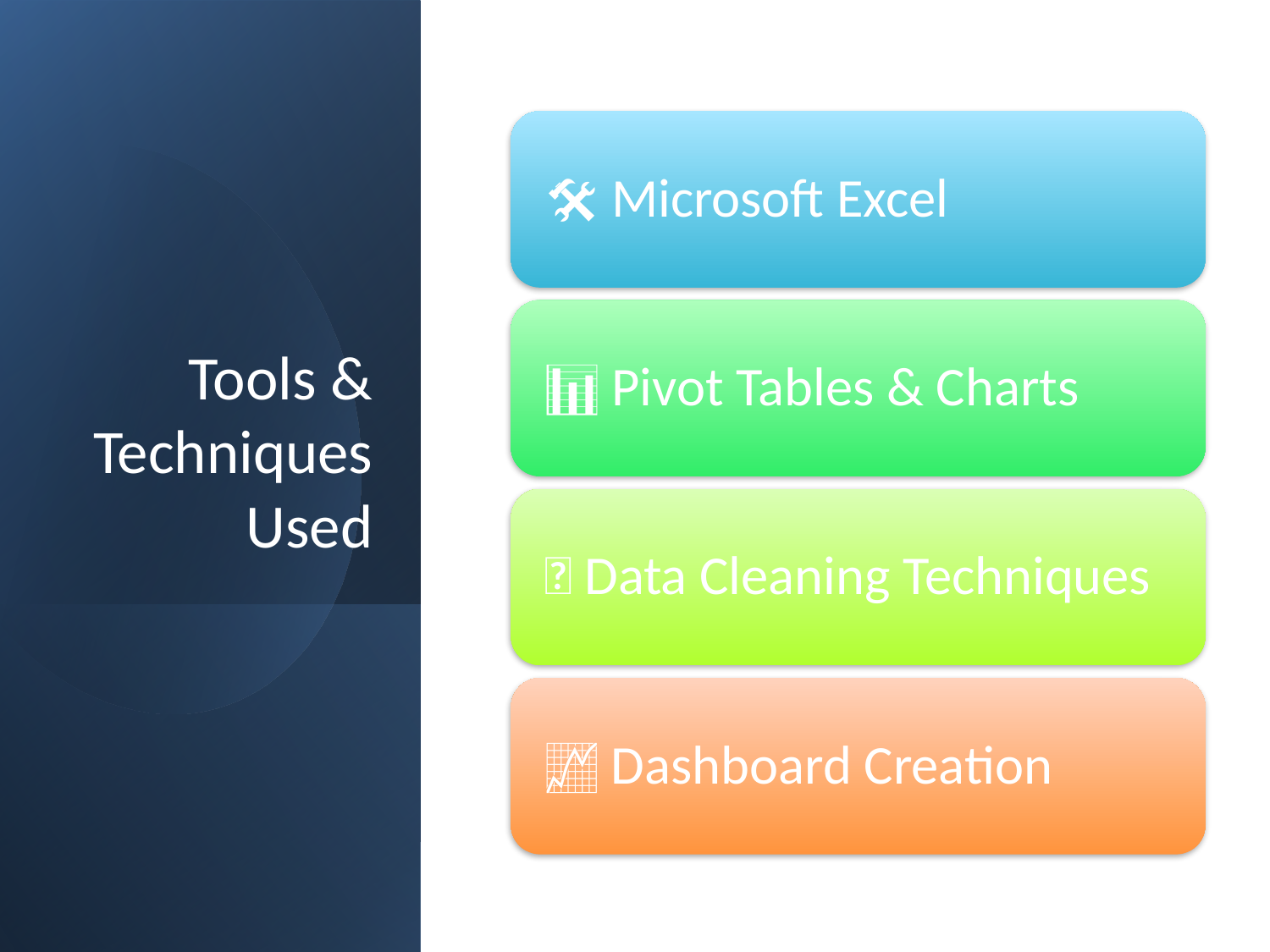

🛠 Microsoft Excel
📊 Pivot Tables & Charts
🧹 Data Cleaning Techniques
📈 Dashboard Creation

# Tools & Techniques Used